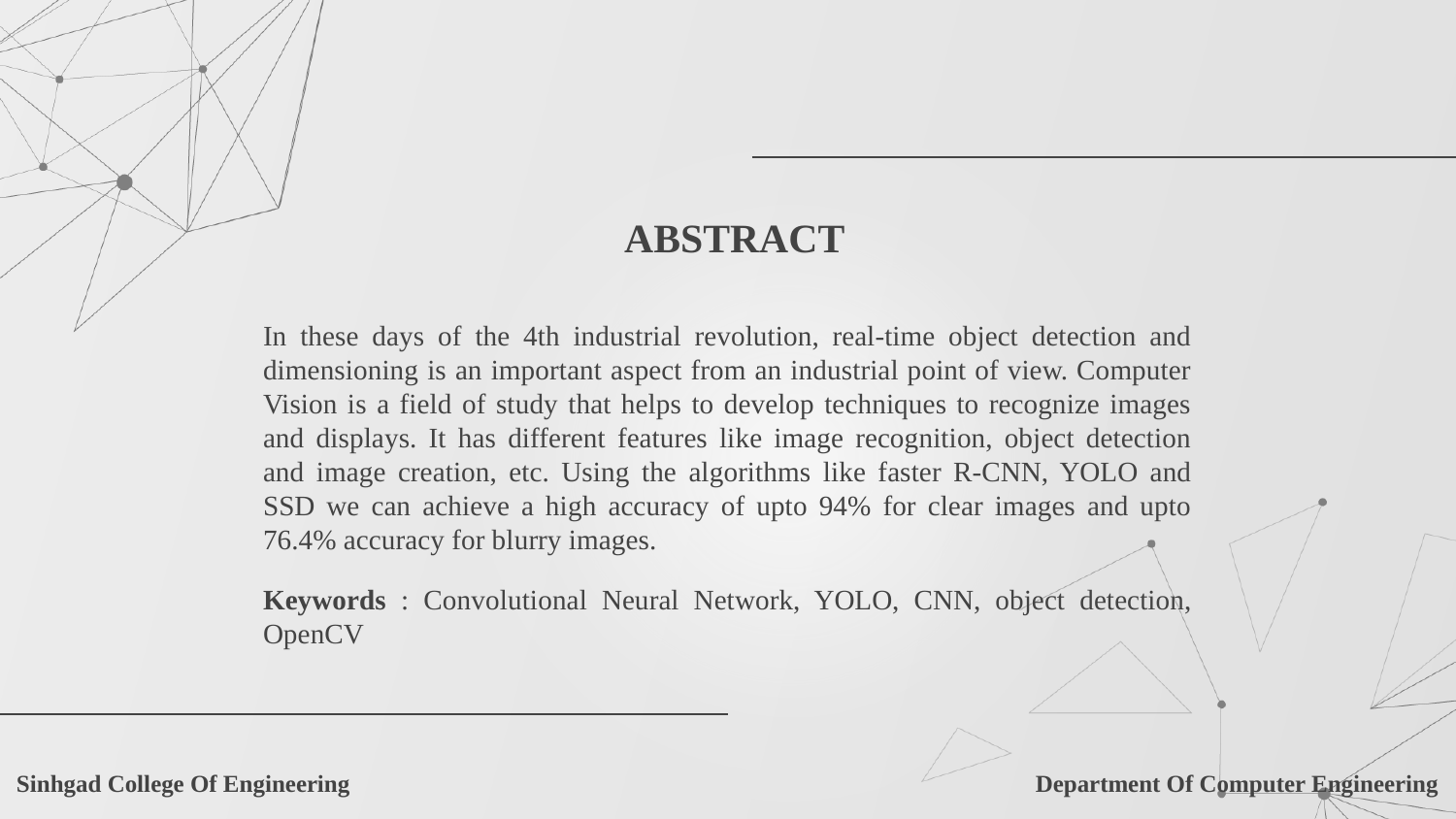

# ABSTRACT
In these days of the 4th industrial revolution, real-time object detection and dimensioning is an important aspect from an industrial point of view. Computer Vision is a field of study that helps to develop techniques to recognize images and displays. It has different features like image recognition, object detection and image creation, etc. Using the algorithms like faster R-CNN, YOLO and SSD we can achieve a high accuracy of upto 94% for clear images and upto 76.4% accuracy for blurry images.
Keywords : Convolutional Neural Network, YOLO, CNN, object detection, OpenCV
Sinhgad College Of Engineering 					Department Of Computer Engineering